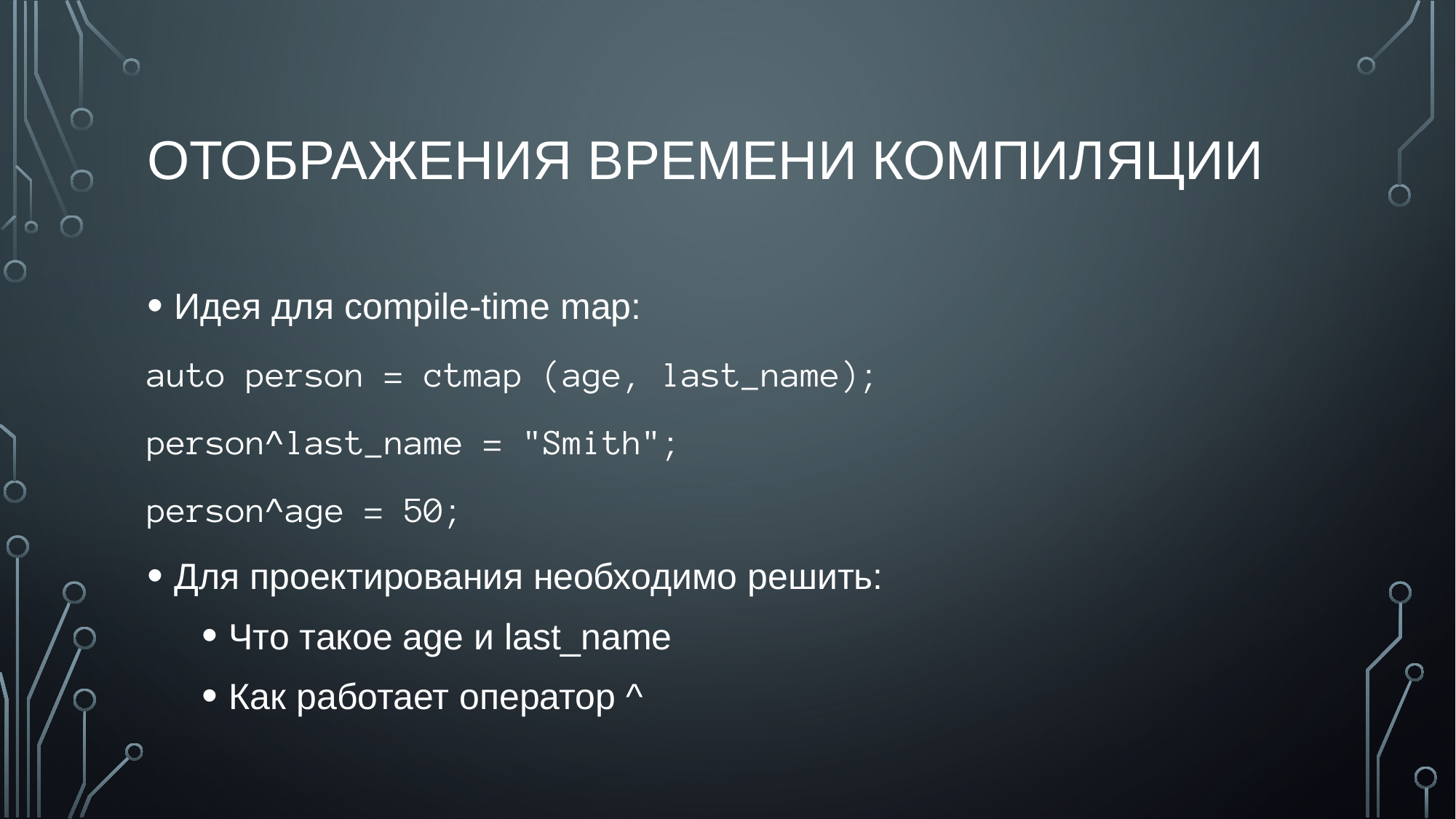

# Отображения времени компиляции
Идея для compile-time map:
auto person = ctmap (age, last_name);
person^last_name = "Smith";
person^age = 50;
Для проектирования необходимо решить:
Что такое age и last_name
Как работает оператор ^